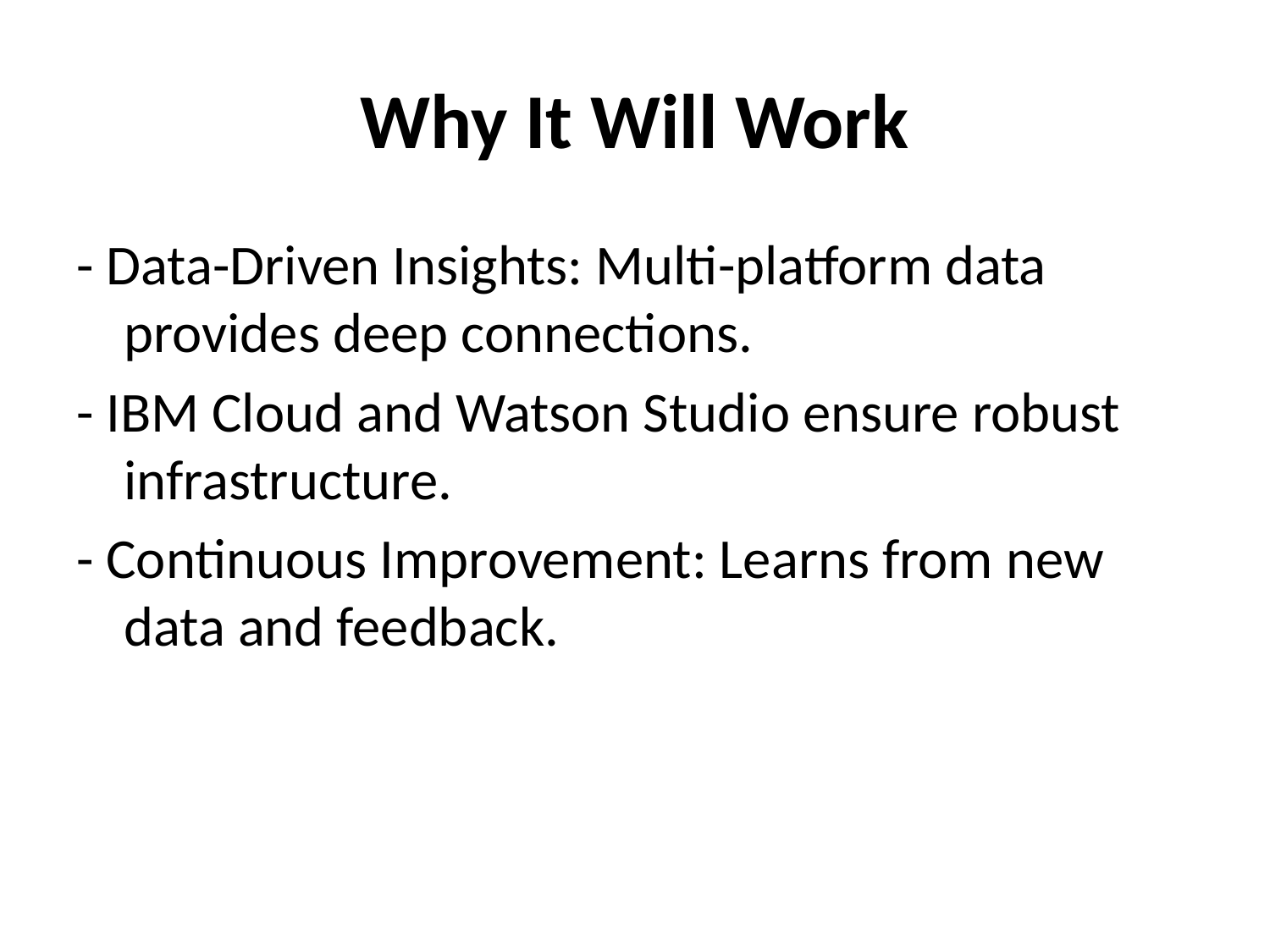

# Why It Will Work
- Data-Driven Insights: Multi-platform data provides deep connections.
- IBM Cloud and Watson Studio ensure robust infrastructure.
- Continuous Improvement: Learns from new data and feedback.